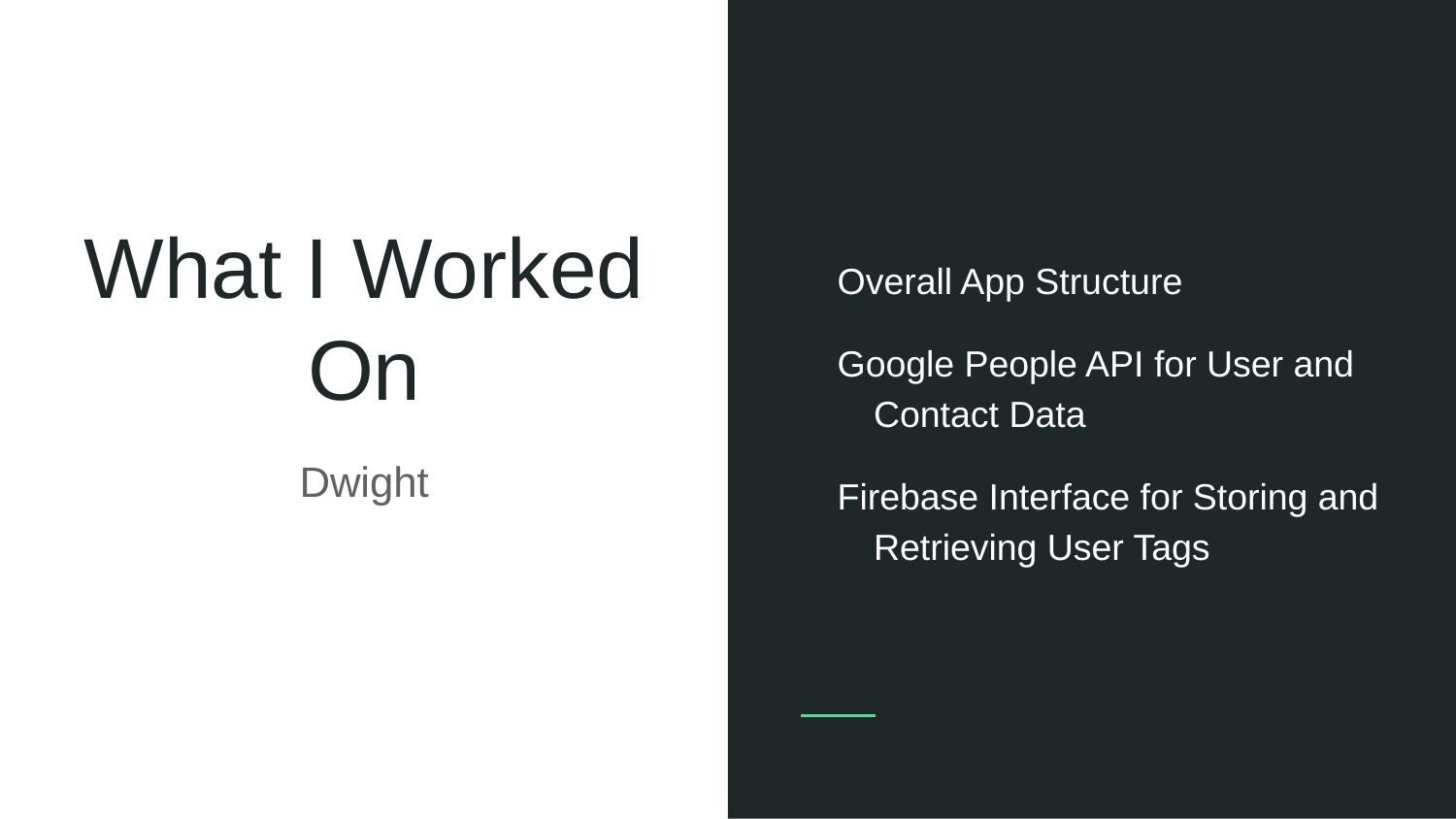

Overall App Structure
Google People API for User and Contact Data
Firebase Interface for Storing and Retrieving User Tags
# What I Worked On
Dwight